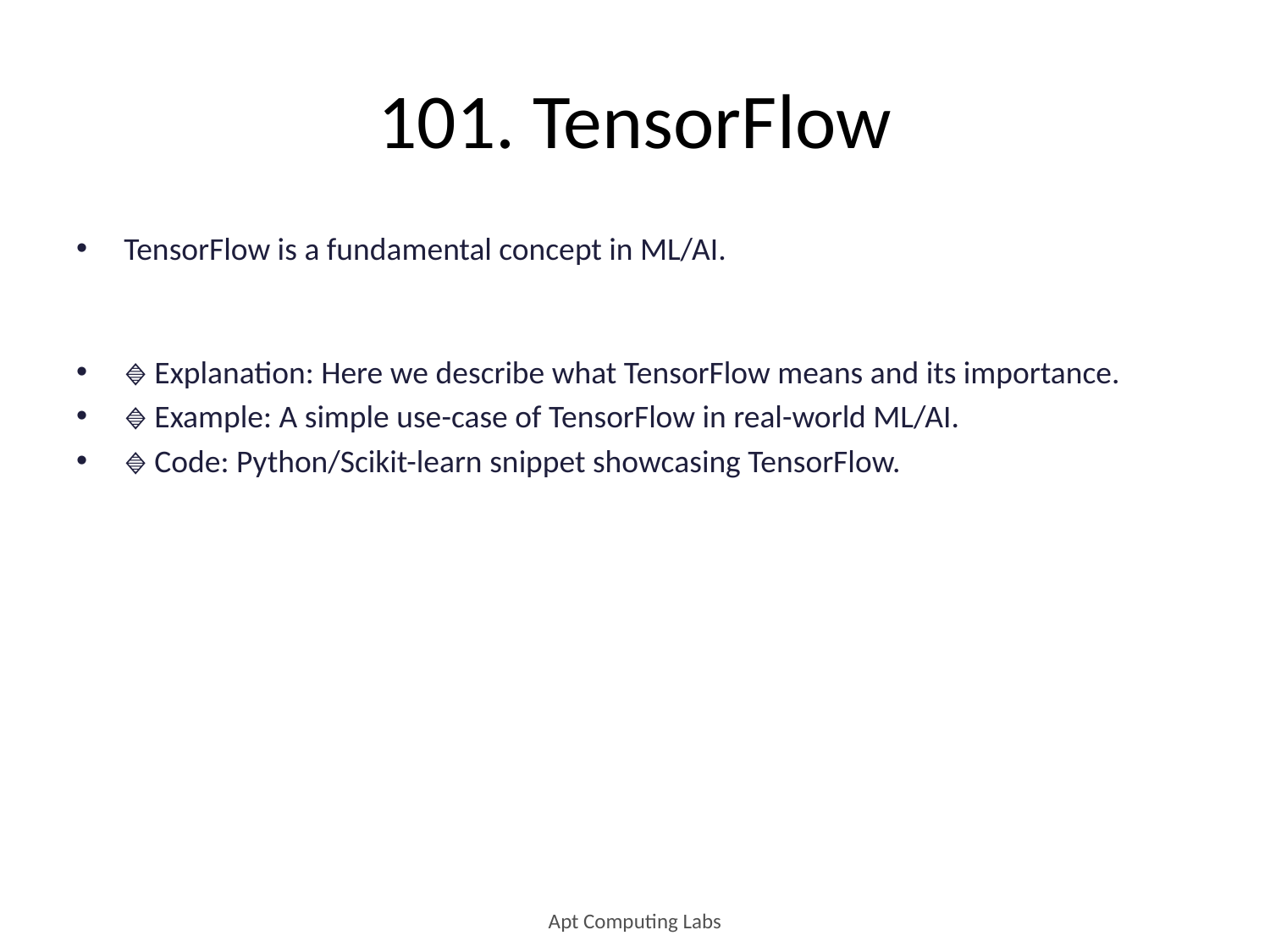

# 101. TensorFlow
TensorFlow is a fundamental concept in ML/AI.

🔹 Explanation: Here we describe what TensorFlow means and its importance.
🔹 Example: A simple use-case of TensorFlow in real-world ML/AI.
🔹 Code: Python/Scikit-learn snippet showcasing TensorFlow.

Apt Computing Labs